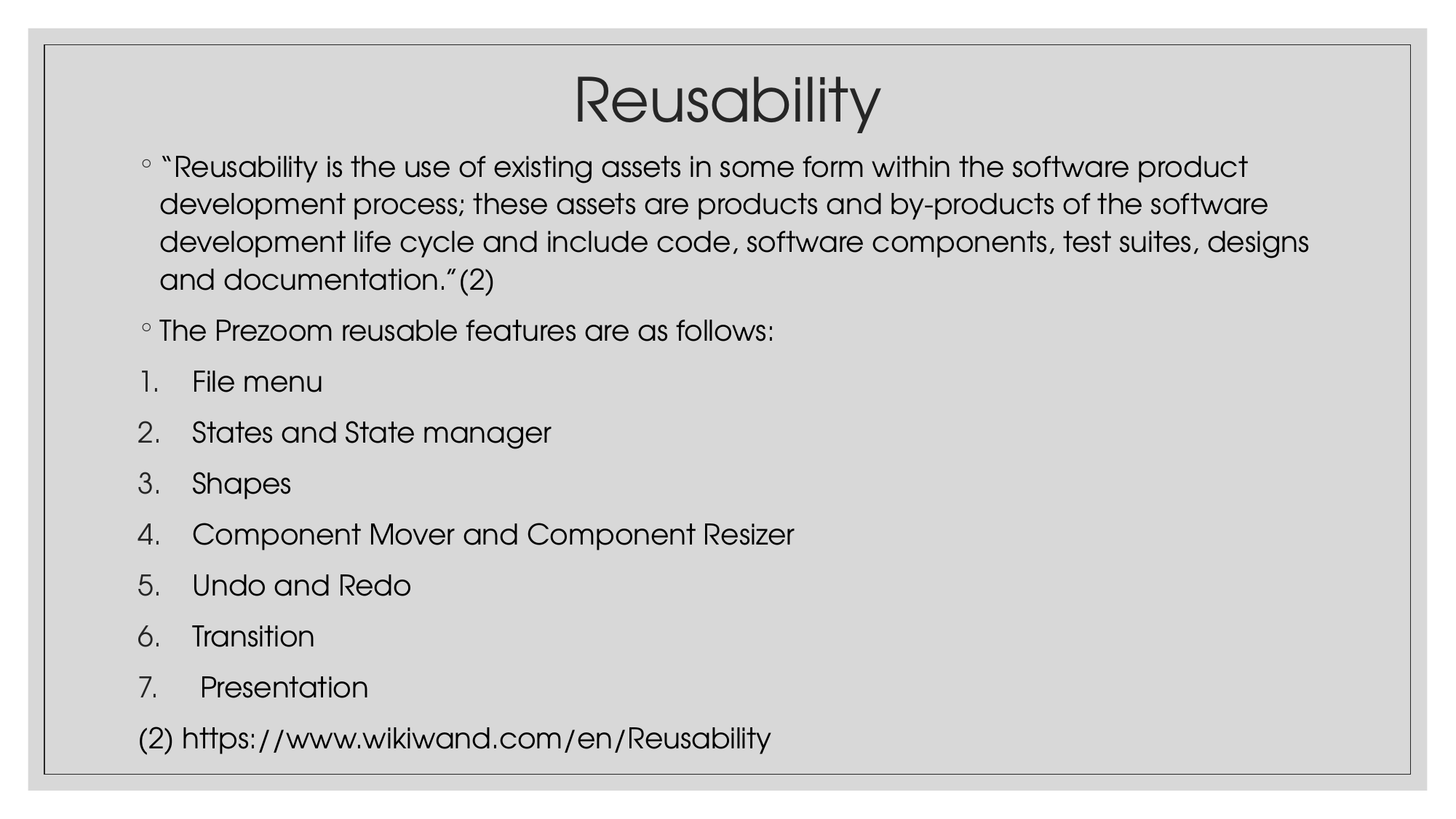

# Reusability
“Reusability is the use of existing assets in some form within the software product development process; these assets are products and by-products of the software development life cycle and include code, software components, test suites, designs and documentation.”(2)
The Prezoom reusable features are as follows:
File menu
States and State manager
Shapes
Component Mover and Component Resizer
Undo and Redo
Transition
 Presentation
(2) https://www.wikiwand.com/en/Reusability